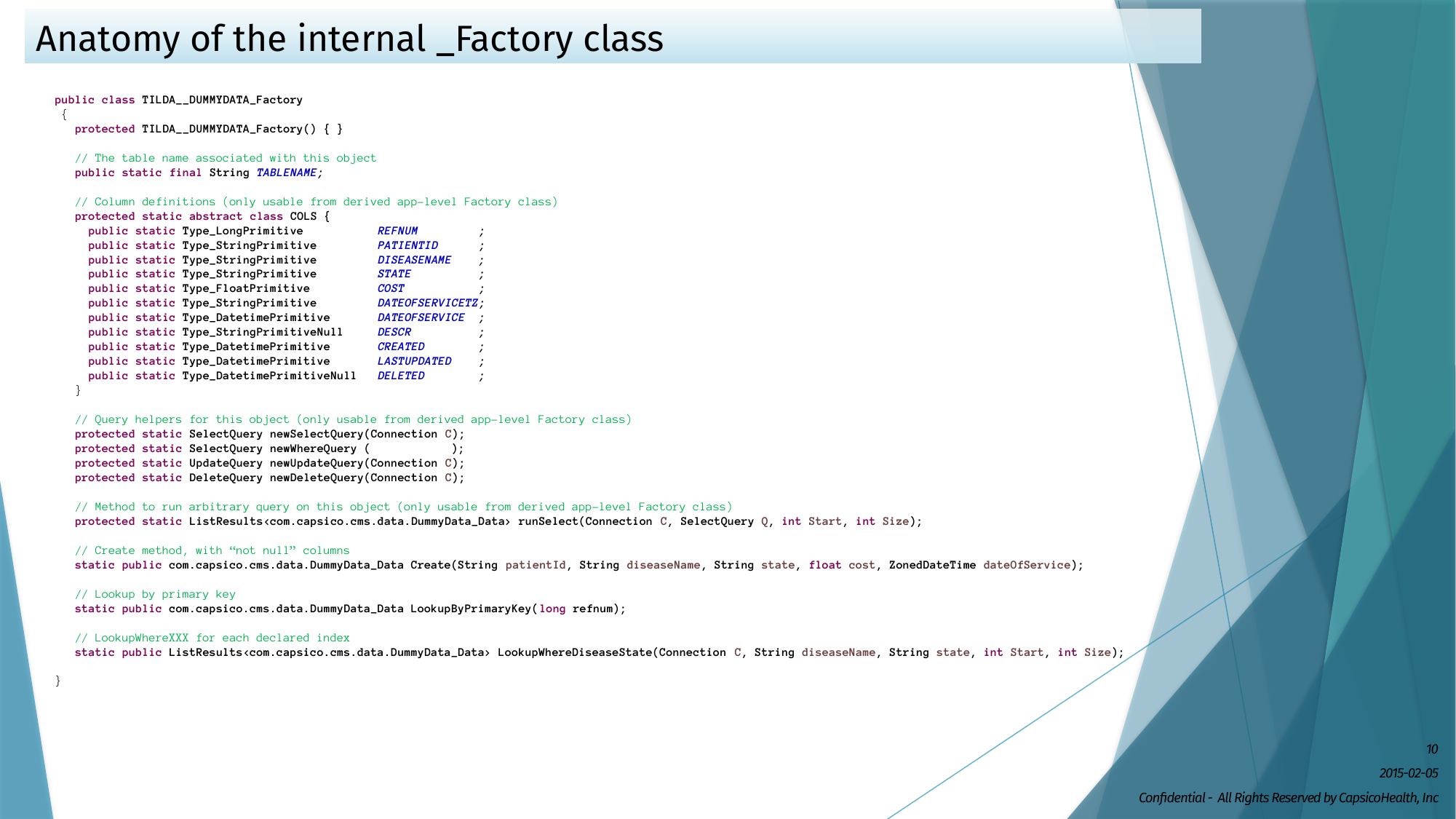

# Anatomy of the internal _Factory class
public class TILDA__DUMMYDATA_Factory
 {
   protected TILDA__DUMMYDATA_Factory() { }

   // The table name associated with this object
   public static final String TABLENAME;

   // Column definitions (only usable from derived app-level Factory class)
   protected static abstract class COLS {
     public static Type_LongPrimitive           REFNUM         ;
     public static Type_StringPrimitive         PATIENTID      ;
     public static Type_StringPrimitive         DISEASENAME    ;
     public static Type_StringPrimitive         STATE          ;
     public static Type_FloatPrimitive          COST           ;
     public static Type_StringPrimitive         DATEOFSERVICETZ;
     public static Type_DatetimePrimitive       DATEOFSERVICE  ;
     public static Type_StringPrimitiveNull     DESCR          ;
     public static Type_DatetimePrimitive       CREATED        ;
     public static Type_DatetimePrimitive       LASTUPDATED    ;
     public static Type_DatetimePrimitiveNull   DELETED        ;
   }

   // Query helpers for this object (only usable from derived app-level Factory class)
   protected static SelectQuery newSelectQuery(Connection C);
   protected static SelectQuery newWhereQuery (            );
   protected static UpdateQuery newUpdateQuery(Connection C);
   protected static DeleteQuery newDeleteQuery(Connection C);

   // Method to run arbitrary query on this object (only usable from derived app-level Factory class)
   protected static ListResults<com.capsico.cms.data.DummyData_Data> runSelect(Connection C, SelectQuery Q, int Start, int Size);

   // Create method, with “not null” columns
   static public com.capsico.cms.data.DummyData_Data Create(String patientId, String diseaseName, String state, float cost, ZonedDateTime dateOfService);

   // Lookup by primary key
   static public com.capsico.cms.data.DummyData_Data LookupByPrimaryKey(long refnum);

   // LookupWhereXXX for each declared index
   static public ListResults<com.capsico.cms.data.DummyData_Data> LookupWhereDiseaseState(Connection C, String diseaseName, String state, int Start, int Size);

}
10
2015-02-05
Confidential -  All Rights Reserved by CapsicoHealth, Inc